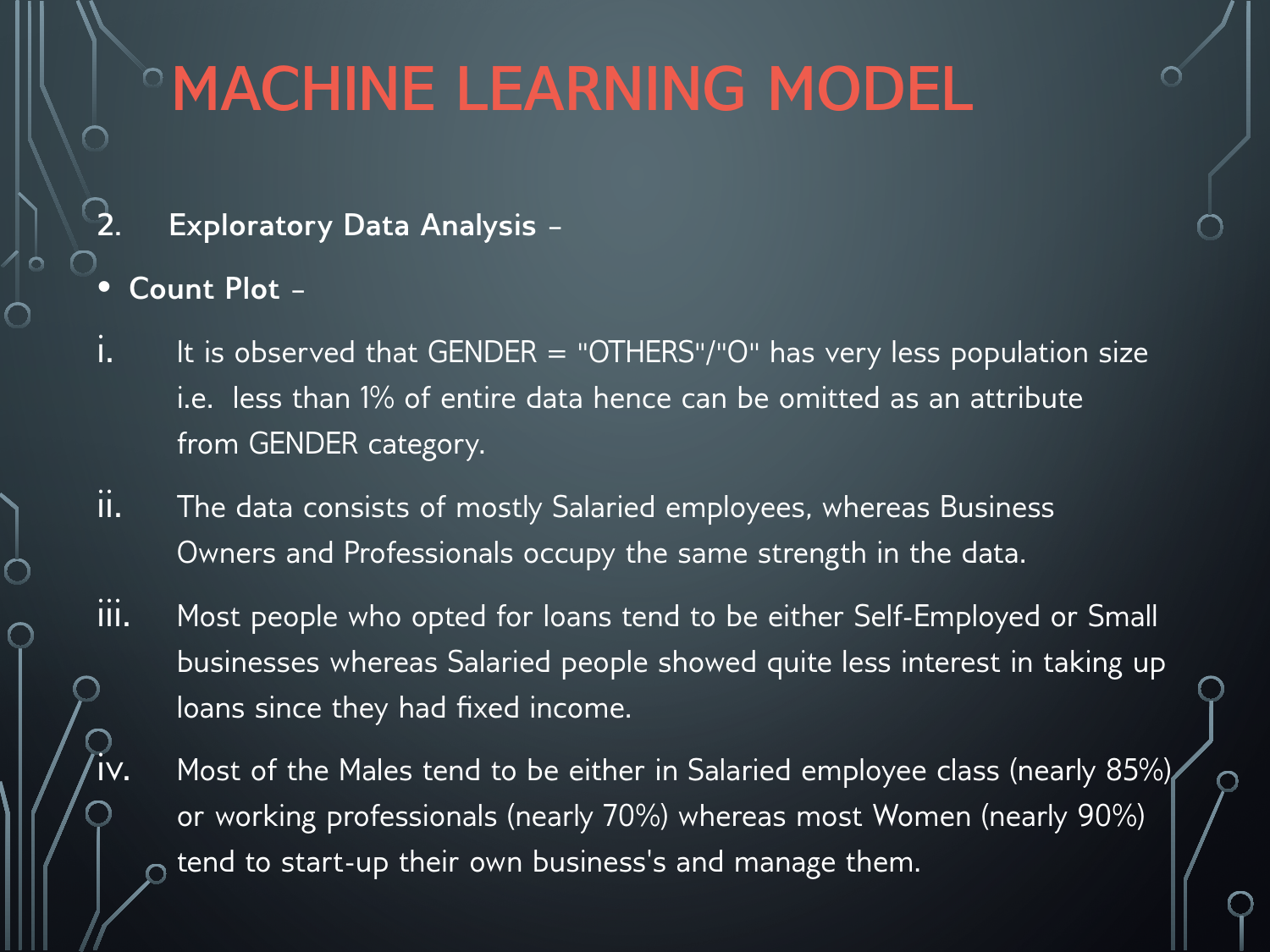

# Machine Learning Model
2.	Exploratory Data Analysis –
Count Plot –
It is observed that GENDER = "OTHERS"/"O" has very less population size i.e.  less than 1% of entire data hence can be omitted as an attribute from GENDER category.
The data consists of mostly Salaried employees, whereas Business Owners and Professionals occupy the same strength in the data.
Most people who opted for loans tend to be either Self-Employed or Small businesses whereas Salaried people showed quite less interest in taking up loans since they had fixed income.
Most of the Males tend to be either in Salaried employee class (nearly 85%) or working professionals (nearly 70%) whereas most Women (nearly 90%) tend to start-up their own business's and manage them.